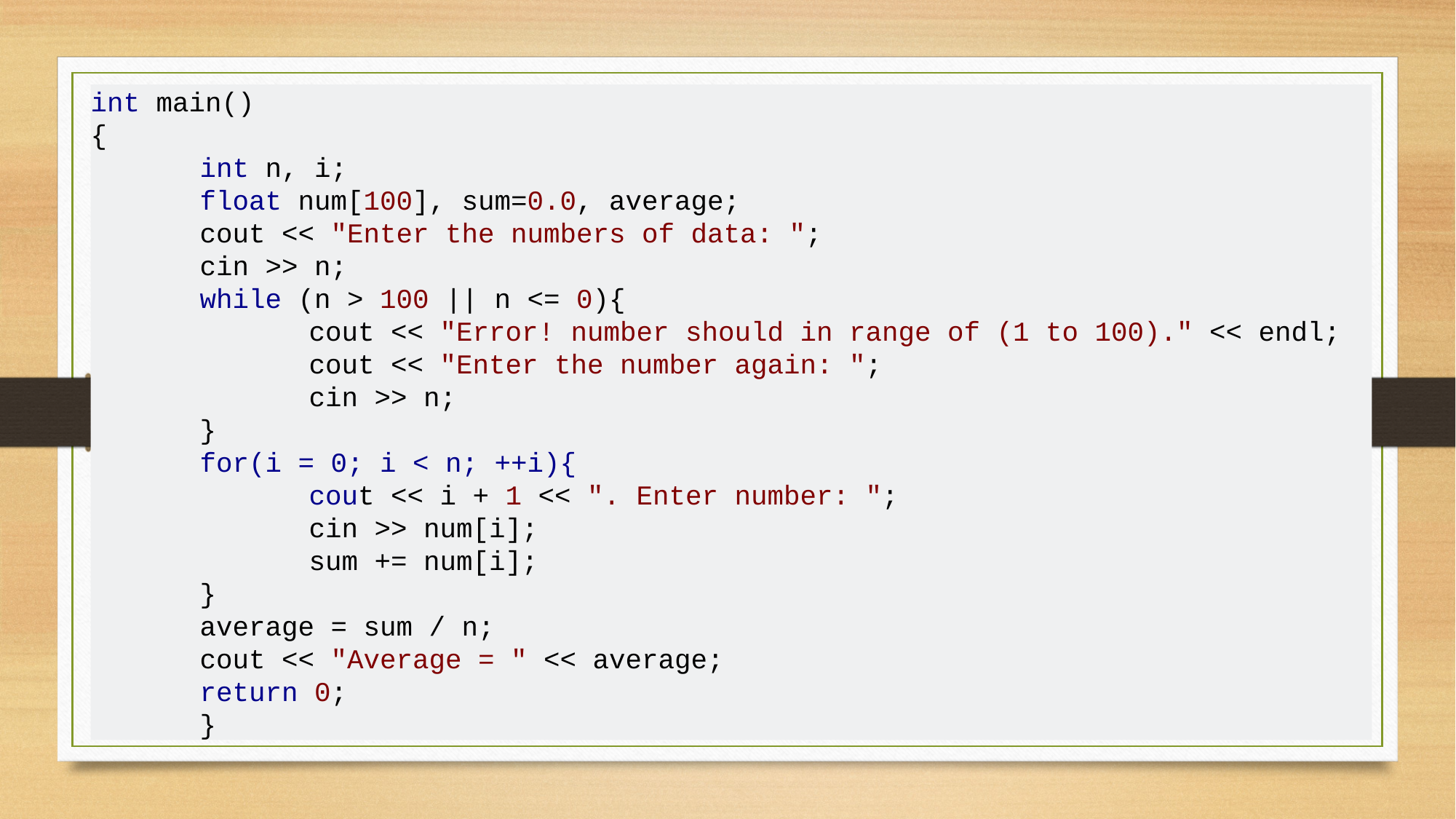

int main()
{
	int n, i;
	float num[100], sum=0.0, average;
	cout << "Enter the numbers of data: ";
	cin >> n;
	while (n > 100 || n <= 0){
		cout << "Error! number should in range of (1 to 100)." << endl;
		cout << "Enter the number again: ";
		cin >> n;
	}
	for(i = 0; i < n; ++i){
		cout << i + 1 << ". Enter number: ";
		cin >> num[i];
		sum += num[i];
	}
	average = sum / n;
	cout << "Average = " << average;
	return 0;
	}